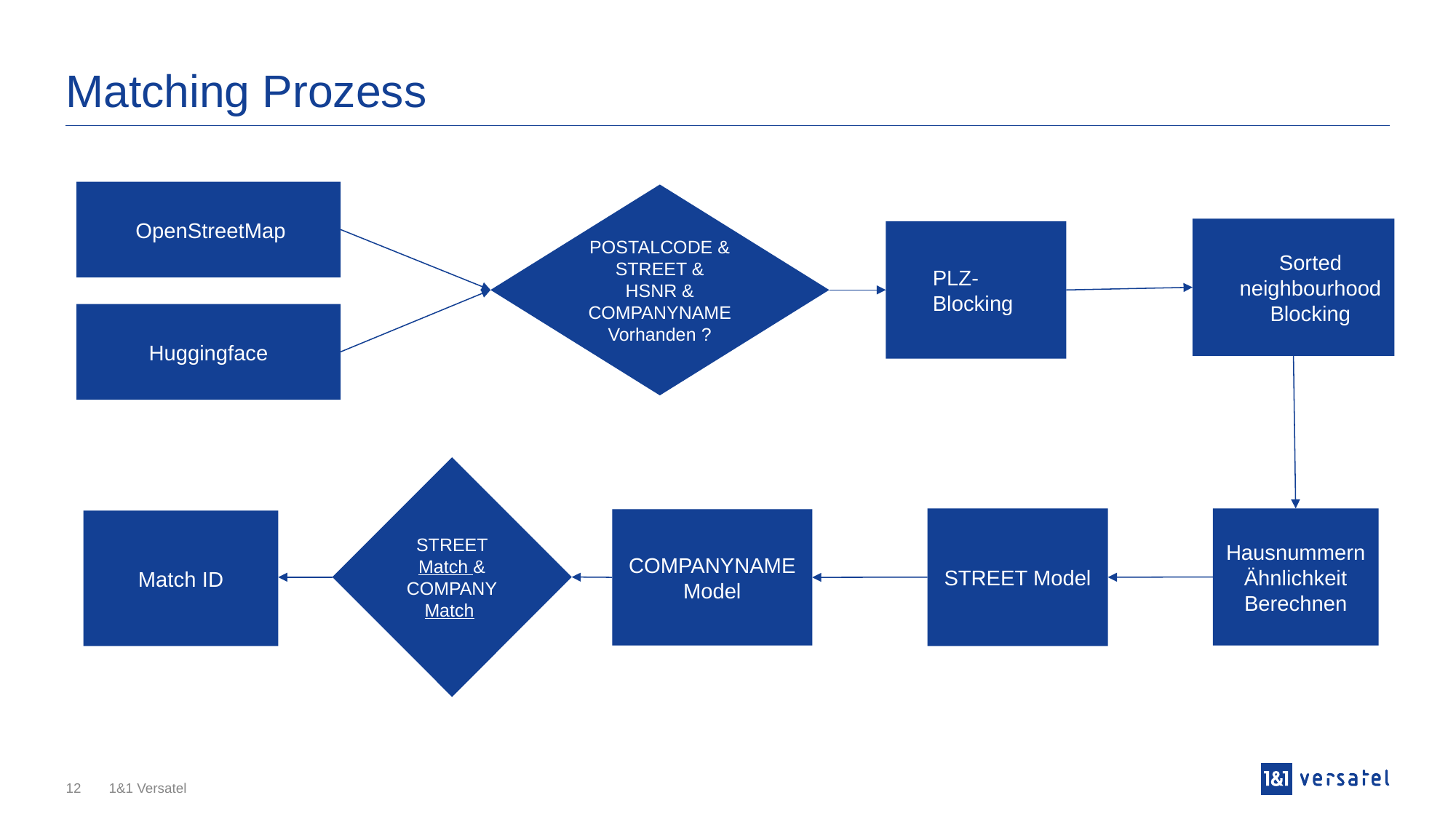

# Matching Prozess

 OpenStreetMap
POSTALCODE & STREET & HSNR & COMPANYNAME Vorhanden ?
	Sorted neighbourhood Blocking
	PLZ- Blocking
Huggingface
STREET Match & COMPANYMatch
STREET Model
Hausnummern
Ähnlichkeit
Berechnen
COMPANYNAME
Model
Match ID
12
1&1 Versatel